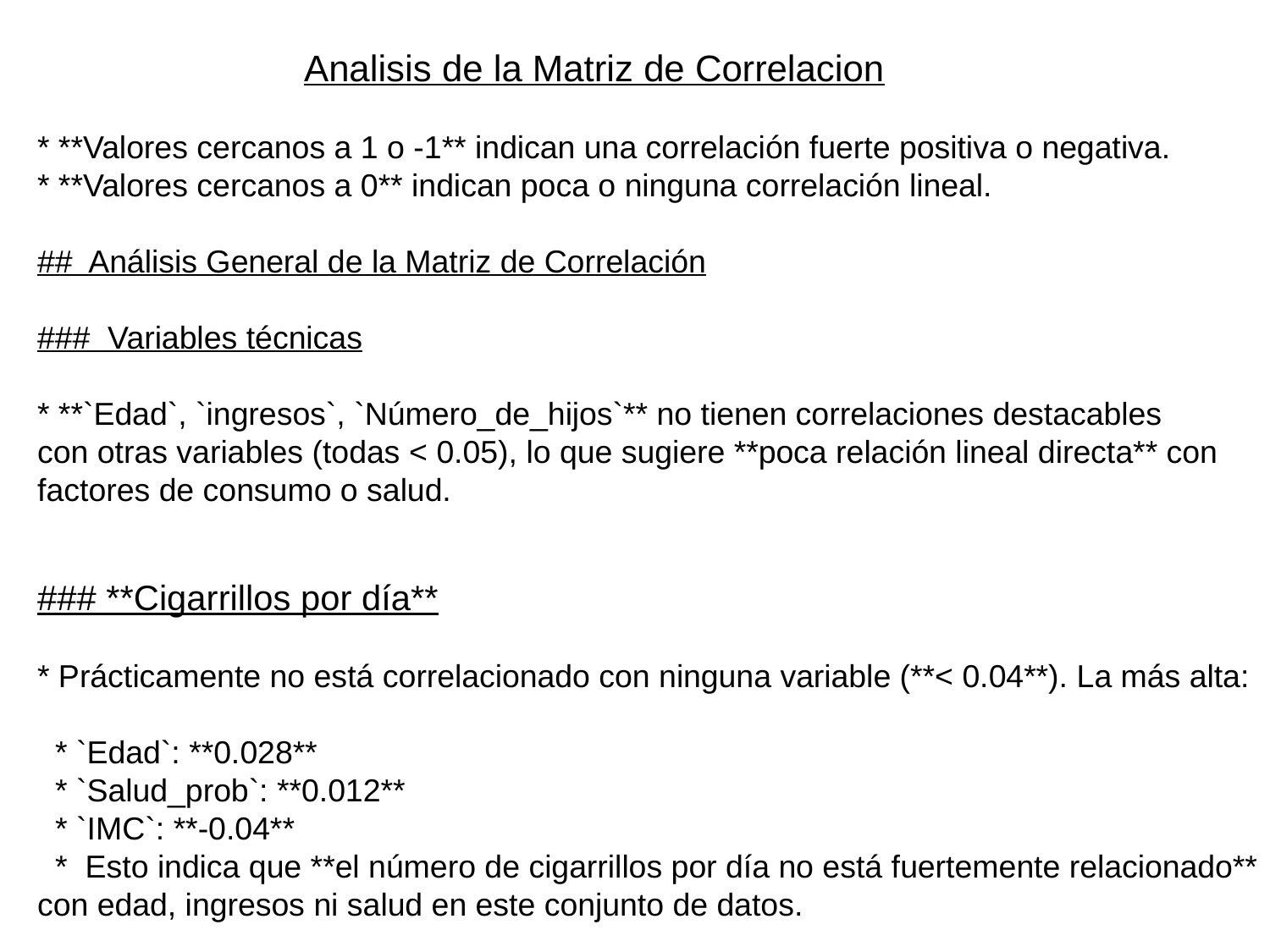

Analisis de la Matriz de Correlacion

* **Valores cercanos a 1 o -1** indican una correlación fuerte positiva o negativa.
* **Valores cercanos a 0** indican poca o ninguna correlación lineal.

##  Análisis General de la Matriz de Correlación

###  Variables técnicas

* **`Edad`, `ingresos`, `Número_de_hijos`** no tienen correlaciones destacables con otras variables (todas < 0.05), lo que sugiere **poca relación lineal directa** con factores de consumo o salud.

### **Cigarrillos por día**

* Prácticamente no está correlacionado con ninguna variable (**< 0.04**). La más alta:

  * `Edad`: **0.028**
  * `Salud_prob`: **0.012**
  * `IMC`: **-0.04**
  *  Esto indica que **el número de cigarrillos por día no está fuertemente relacionado** con edad, ingresos ni salud en este conjunto de datos.